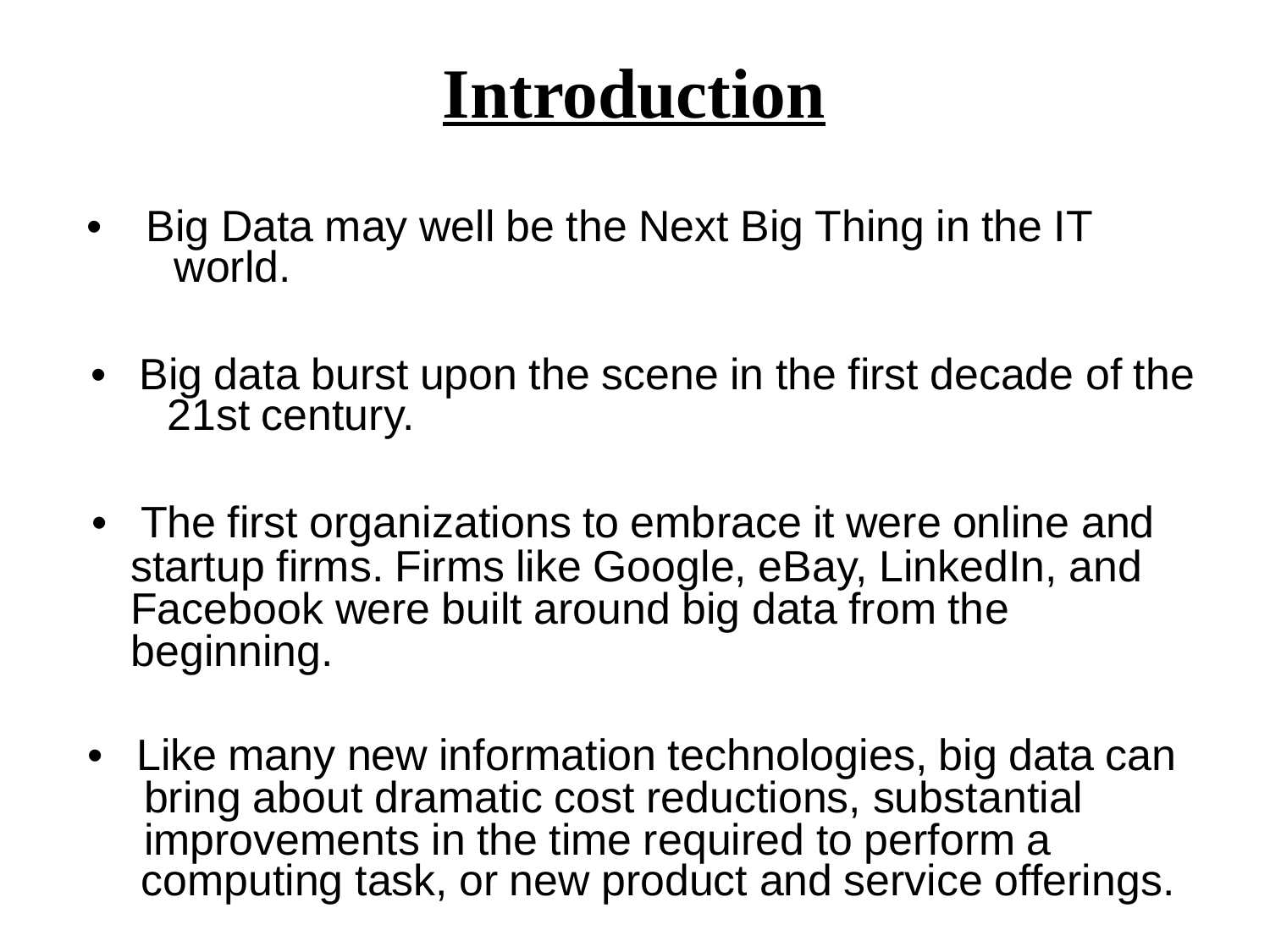

Introduction
•    Big Data may well be the Next Big Thing in the IT
world.
•   Big data burst upon the scene in the first decade of the
21st century.
•   The first organizations to embrace it were online and
startup firms. Firms like Google, eBay, LinkedIn, and
Facebook were built around big data from the
beginning.
•   Like many new information technologies, big data can
bring about dramatic cost reductions, substantial
improvements in the time required to perform a
computing task, or new product and service offerings.